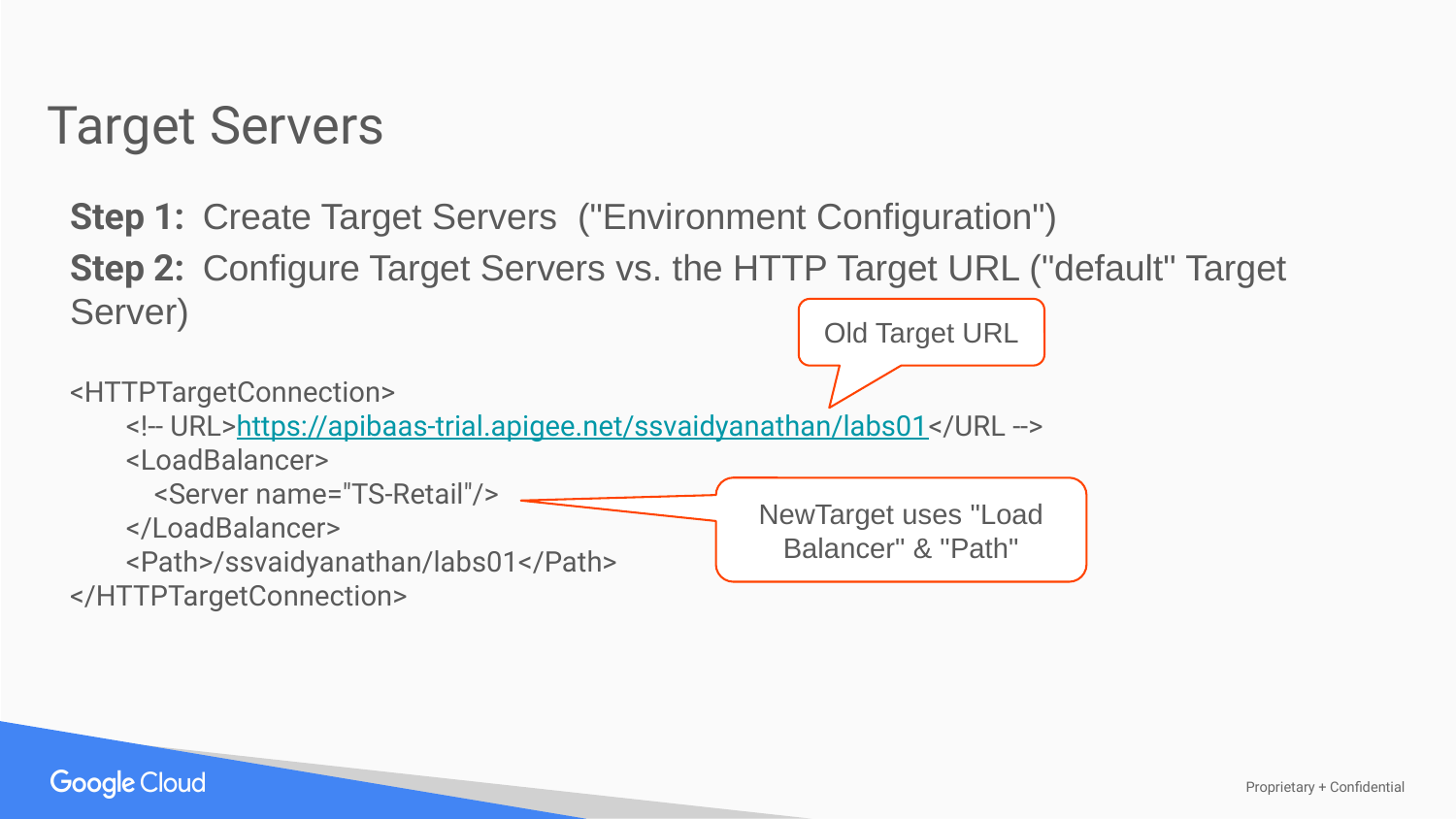

Target Servers
Step 1:  Create Target Servers  ("Environment Configuration")
Step 2:  Configure Target Servers vs. the HTTP Target URL ("default" Target Server)

<HTTPTargetConnection>
        <!-- URL>https://apibaas-trial.apigee.net/ssvaidyanathan/labs01</URL -->
        <LoadBalancer>
            <Server name="TS-Retail"/>
        </LoadBalancer>
        <Path>/ssvaidyanathan/labs01</Path>
</HTTPTargetConnection>

Old Target URL
NewTarget uses "Load Balancer" & "Path"